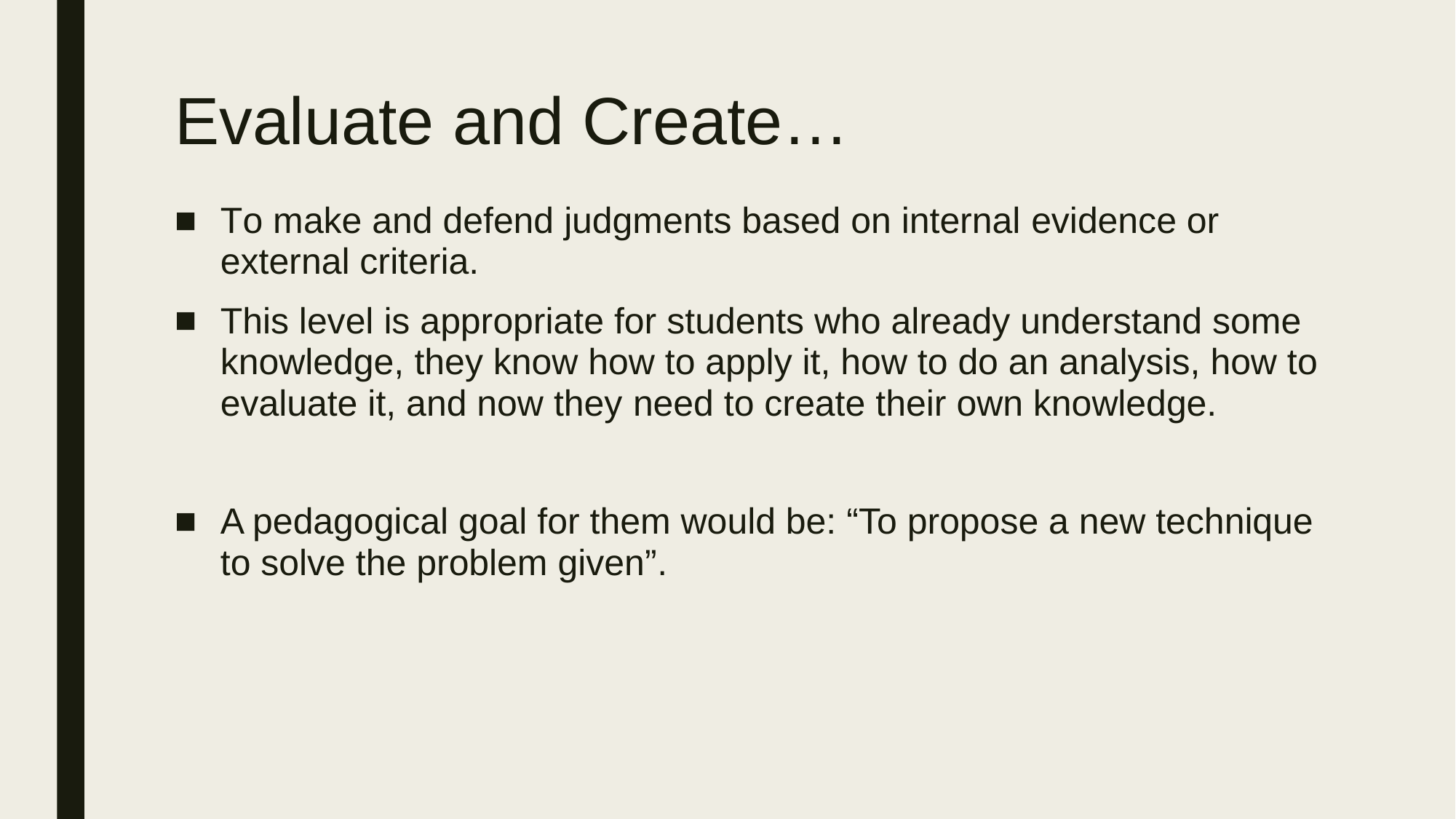

# Evaluate and Create…
To make and defend judgments based on internal evidence or external criteria.
This level is appropriate for students who already understand some knowledge, they know how to apply it, how to do an analysis, how to evaluate it, and now they need to create their own knowledge.

A pedagogical goal for them would be: “To propose a new technique to solve the problem given”.